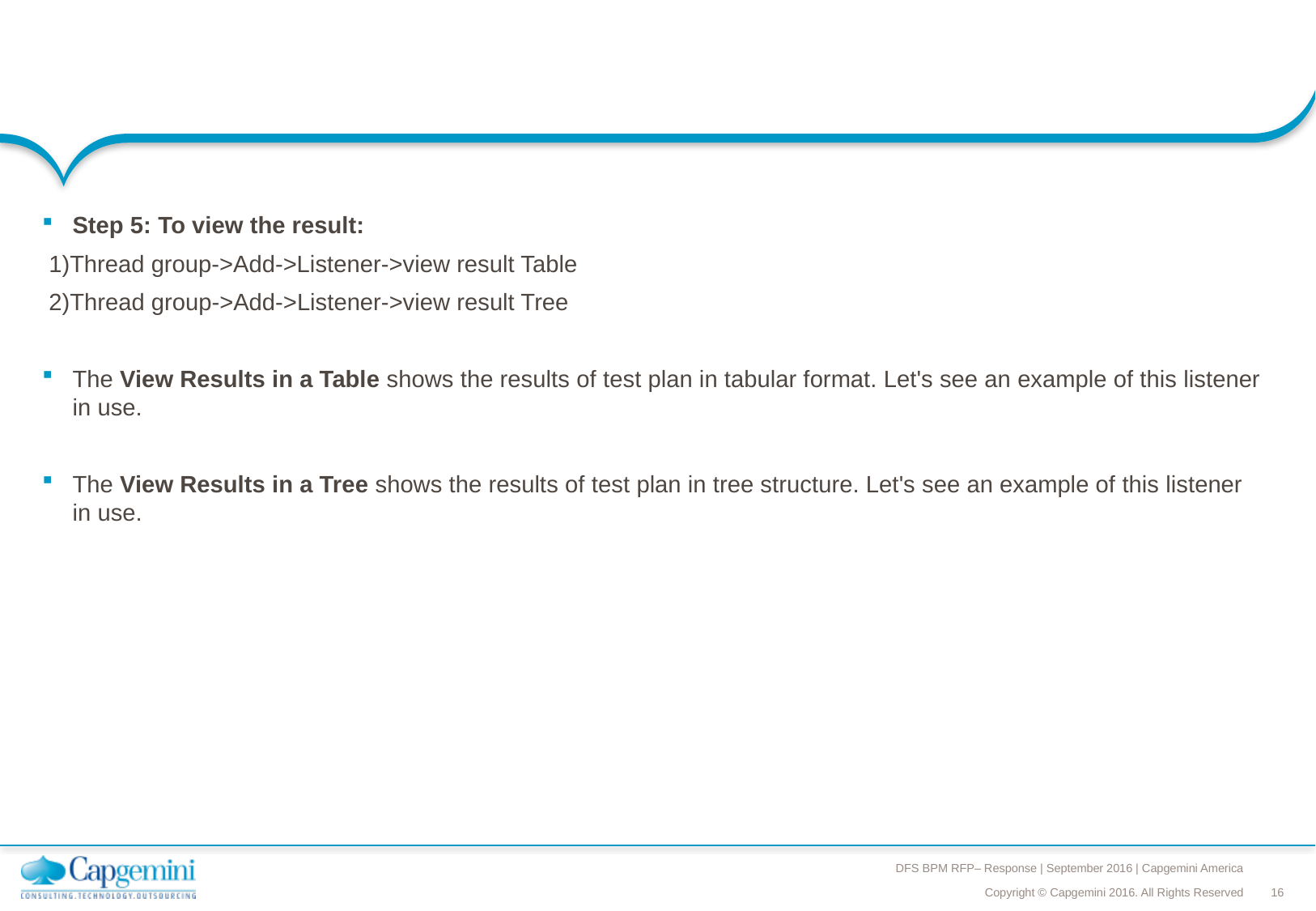

#
Step 5: To view the result:
 1)Thread group->Add->Listener->view result Table
 2)Thread group->Add->Listener->view result Tree

The View Results in a Table shows the results of test plan in tabular format. Let's see an example of this listener in use.

The View Results in a Tree shows the results of test plan in tree structure. Let's see an example of this listener in use.